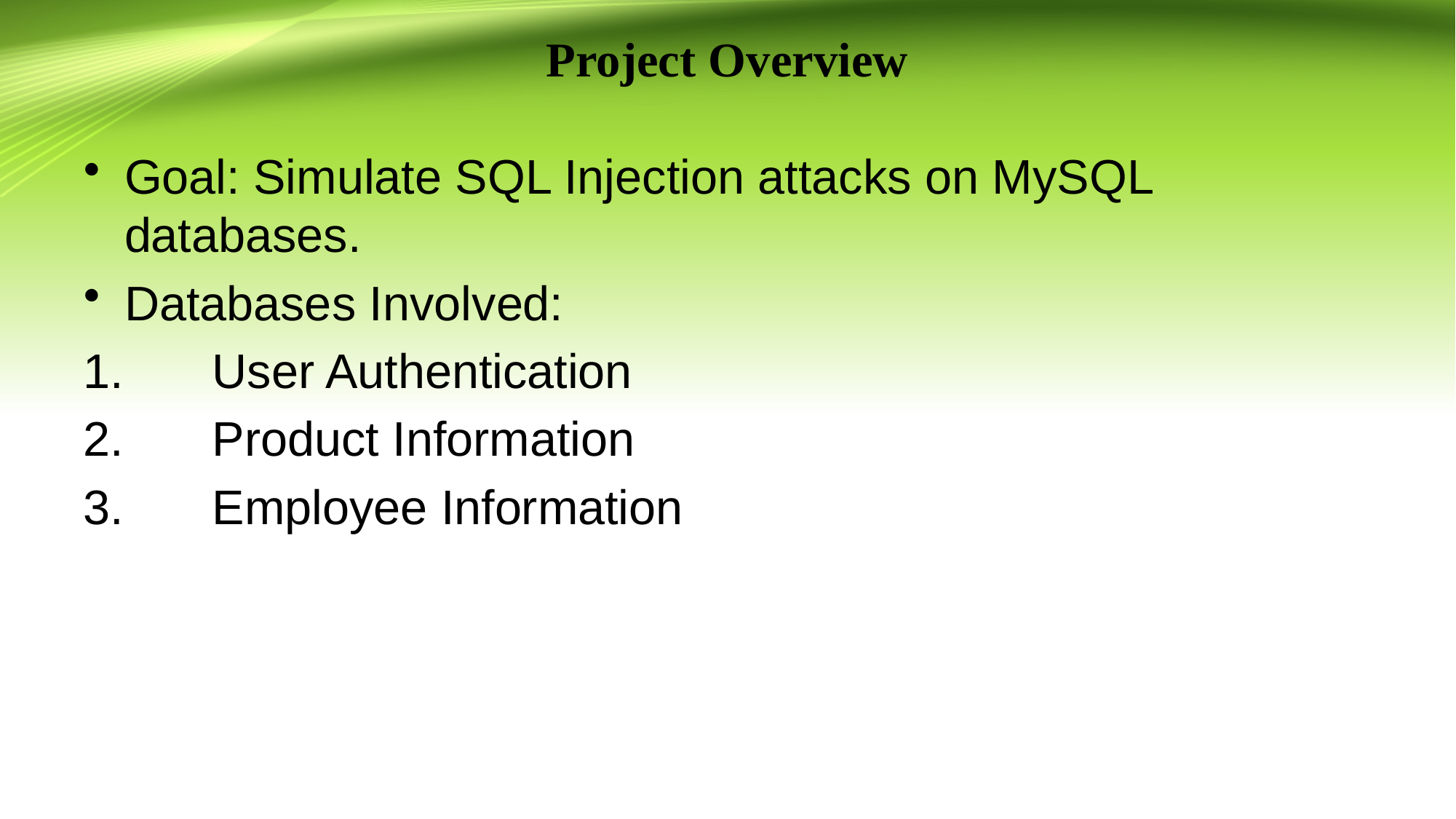

# Project Overview
Goal: Simulate SQL Injection attacks on MySQL databases.
Databases Involved:
     User Authentication
     Product Information
     Employee Information